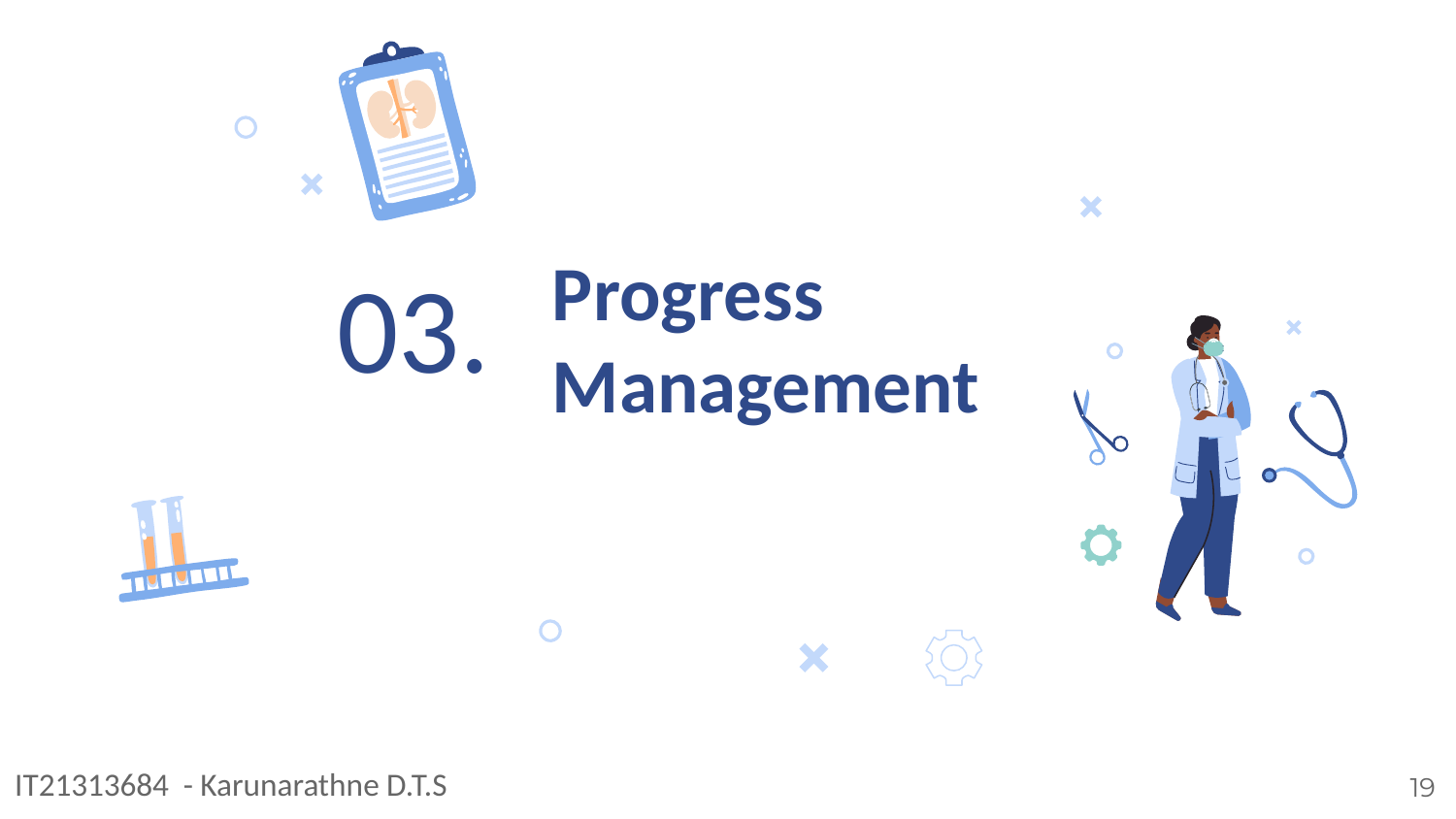

03.

# Progress Management

IT21313684  - Karunarathne D.T.S

19